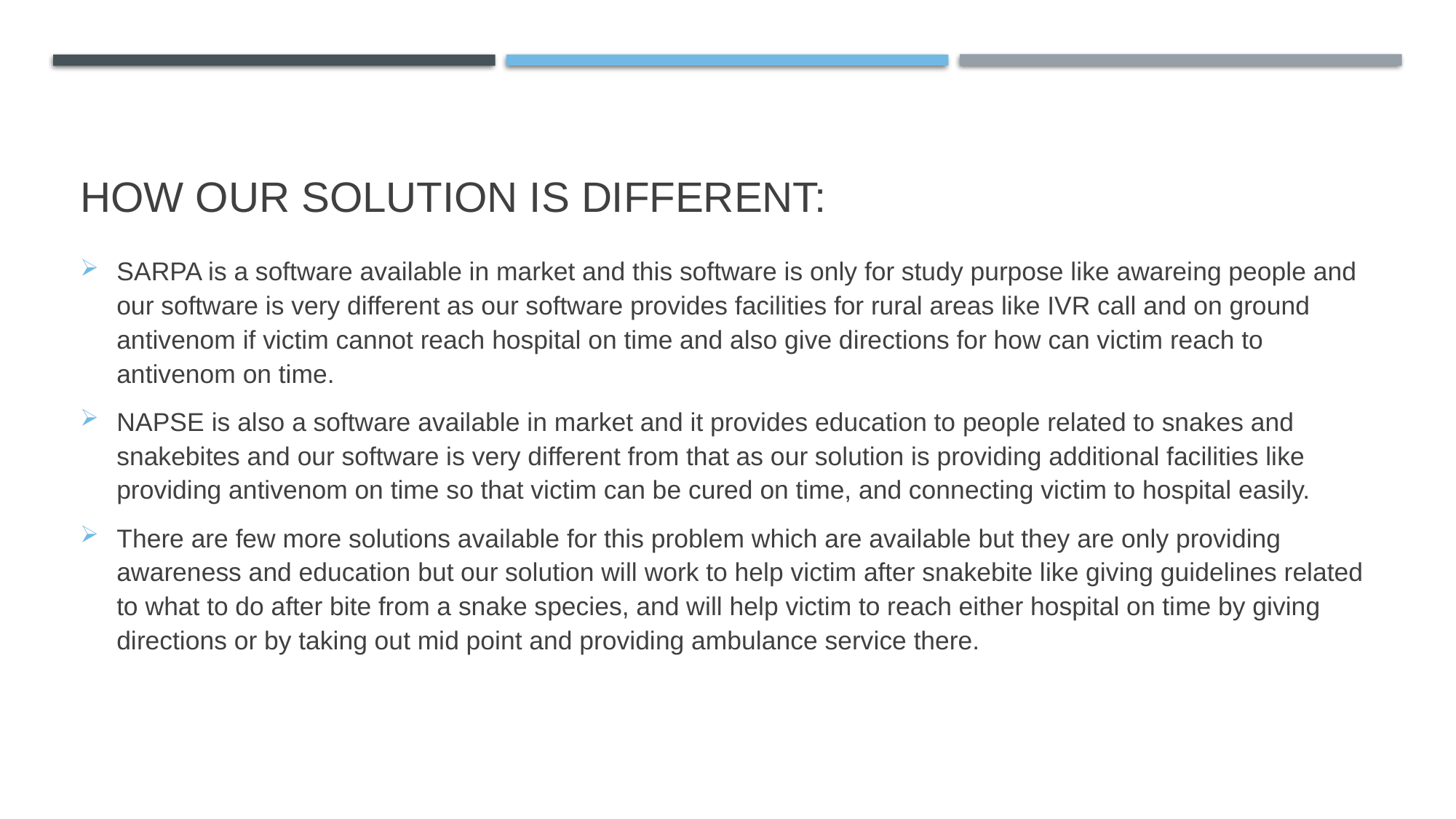

# How our solution is different:
SARPA is a software available in market and this software is only for study purpose like awareing people and our software is very different as our software provides facilities for rural areas like IVR call and on ground antivenom if victim cannot reach hospital on time and also give directions for how can victim reach to antivenom on time.
NAPSE is also a software available in market and it provides education to people related to snakes and snakebites and our software is very different from that as our solution is providing additional facilities like providing antivenom on time so that victim can be cured on time, and connecting victim to hospital easily.
There are few more solutions available for this problem which are available but they are only providing awareness and education but our solution will work to help victim after snakebite like giving guidelines related to what to do after bite from a snake species, and will help victim to reach either hospital on time by giving directions or by taking out mid point and providing ambulance service there.